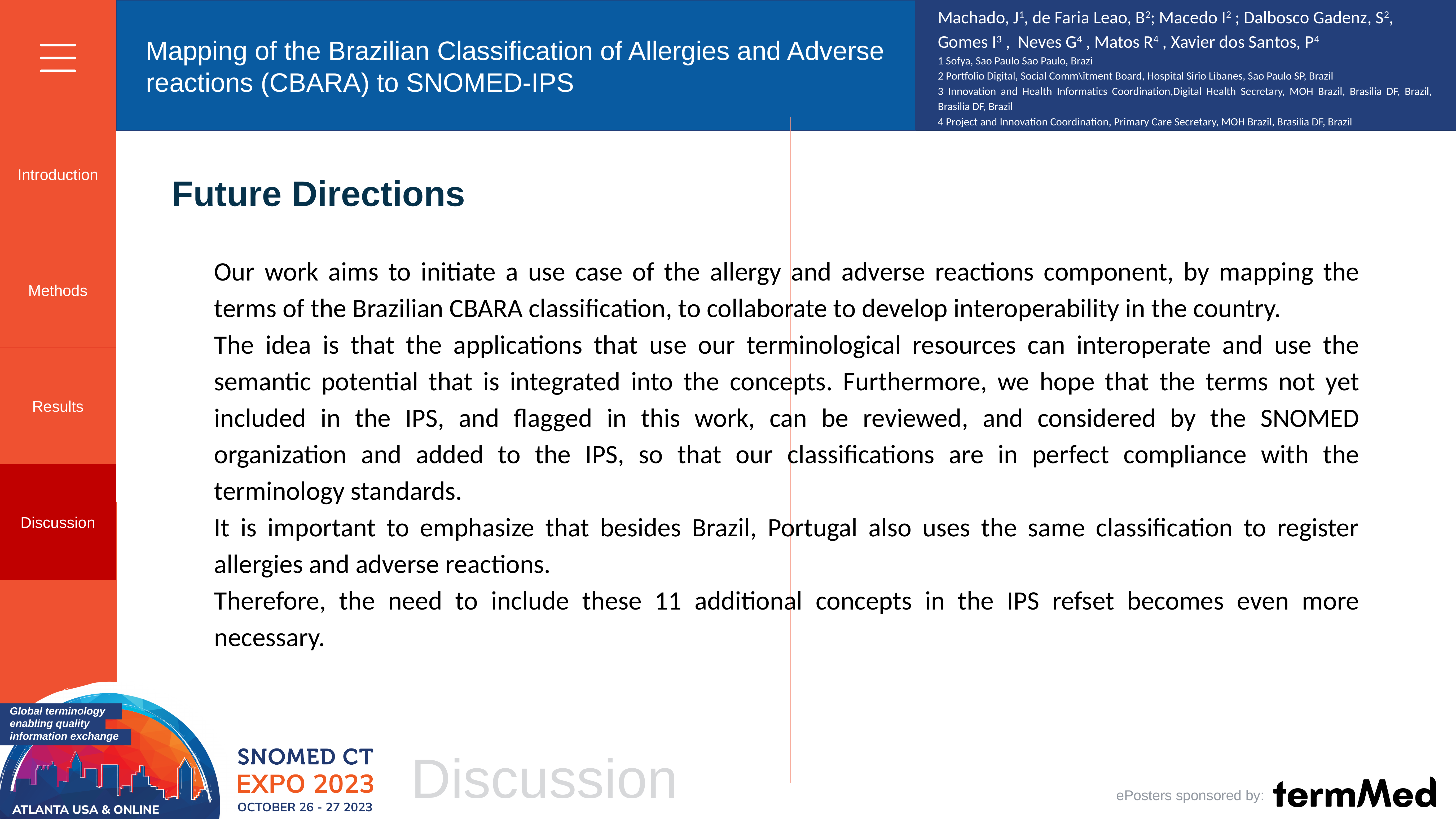

Future Directions
Our work aims to initiate a use case of the allergy and adverse reactions component, by mapping the terms of the Brazilian CBARA classification, to collaborate to develop interoperability in the country.
The idea is that the applications that use our terminological resources can interoperate and use the semantic potential that is integrated into the concepts. Furthermore, we hope that the terms not yet included in the IPS, and flagged in this work, can be reviewed, and considered by the SNOMED organization and added to the IPS, so that our classifications are in perfect compliance with the terminology standards.
It is important to emphasize that besides Brazil, Portugal also uses the same classification to register allergies and adverse reactions.
Therefore, the need to include these 11 additional concepts in the IPS refset becomes even more necessary.